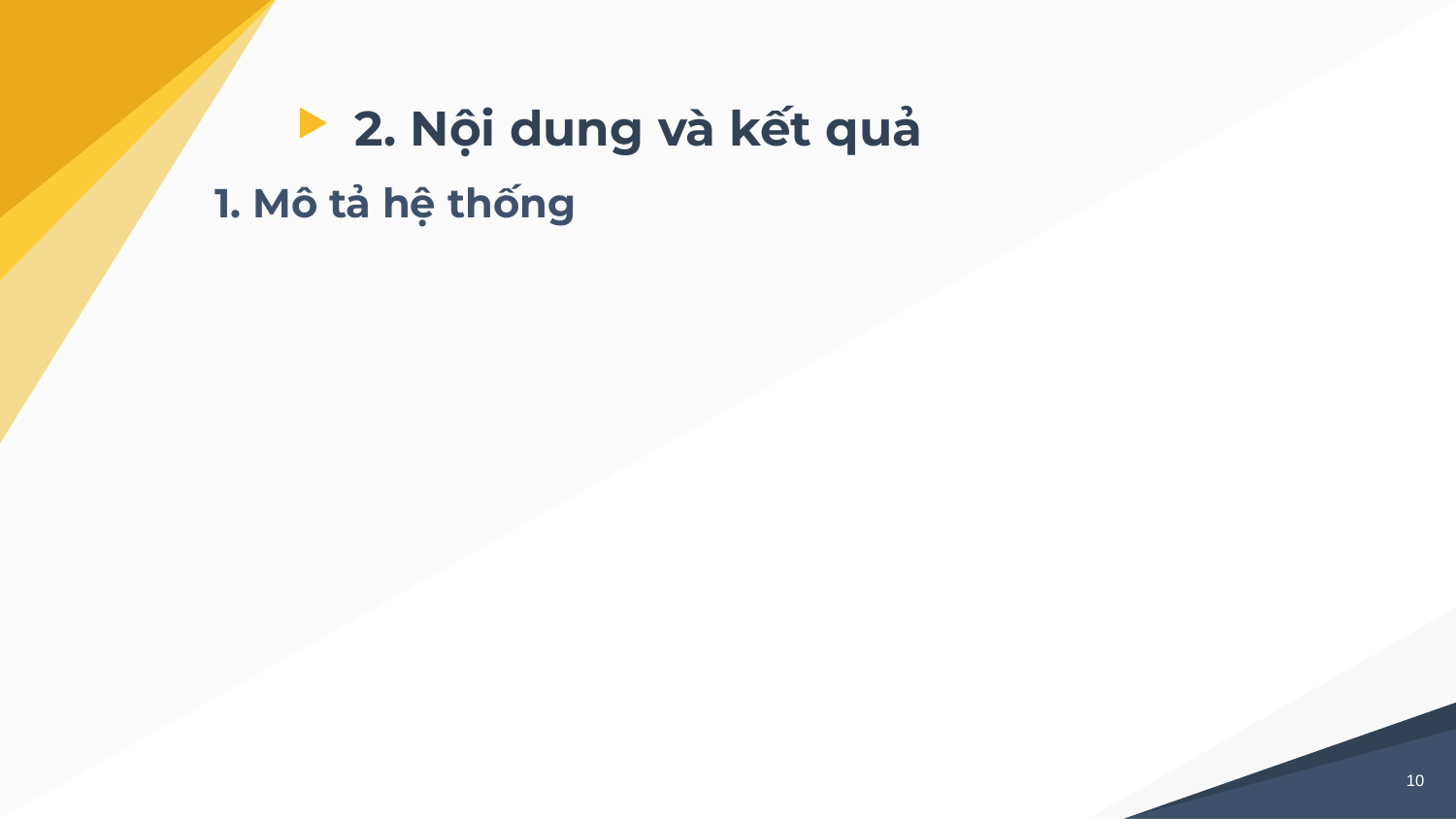

# 2. Nội dung và kết quả
1. Mô tả hệ thống

10